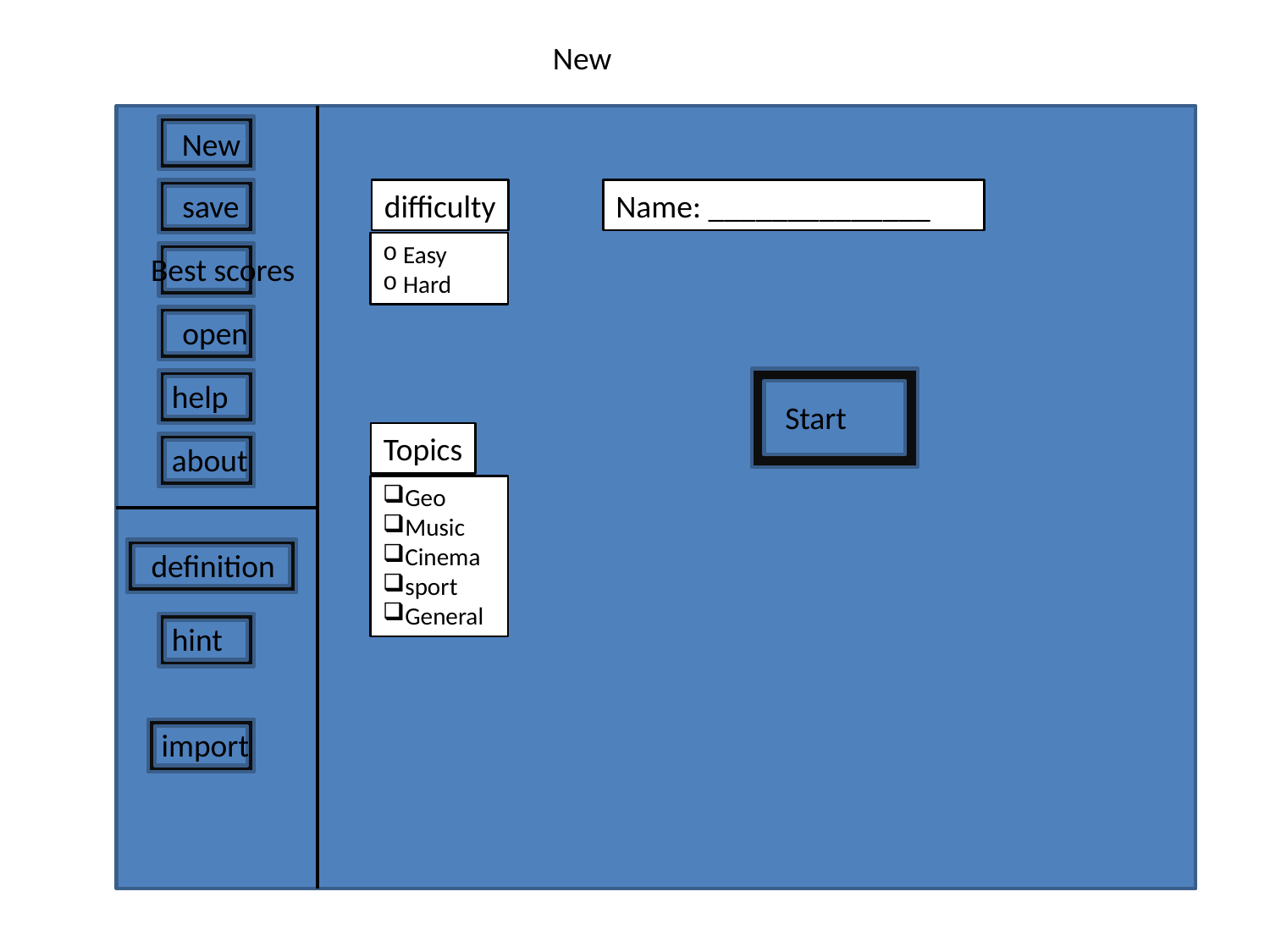

New

New

save
difficulty
Name: ______________
 Easy
 Hard
Best scores

open

help
Start
Topics

about
Geo
Music
Cinema
sport
General

definition

hint

import